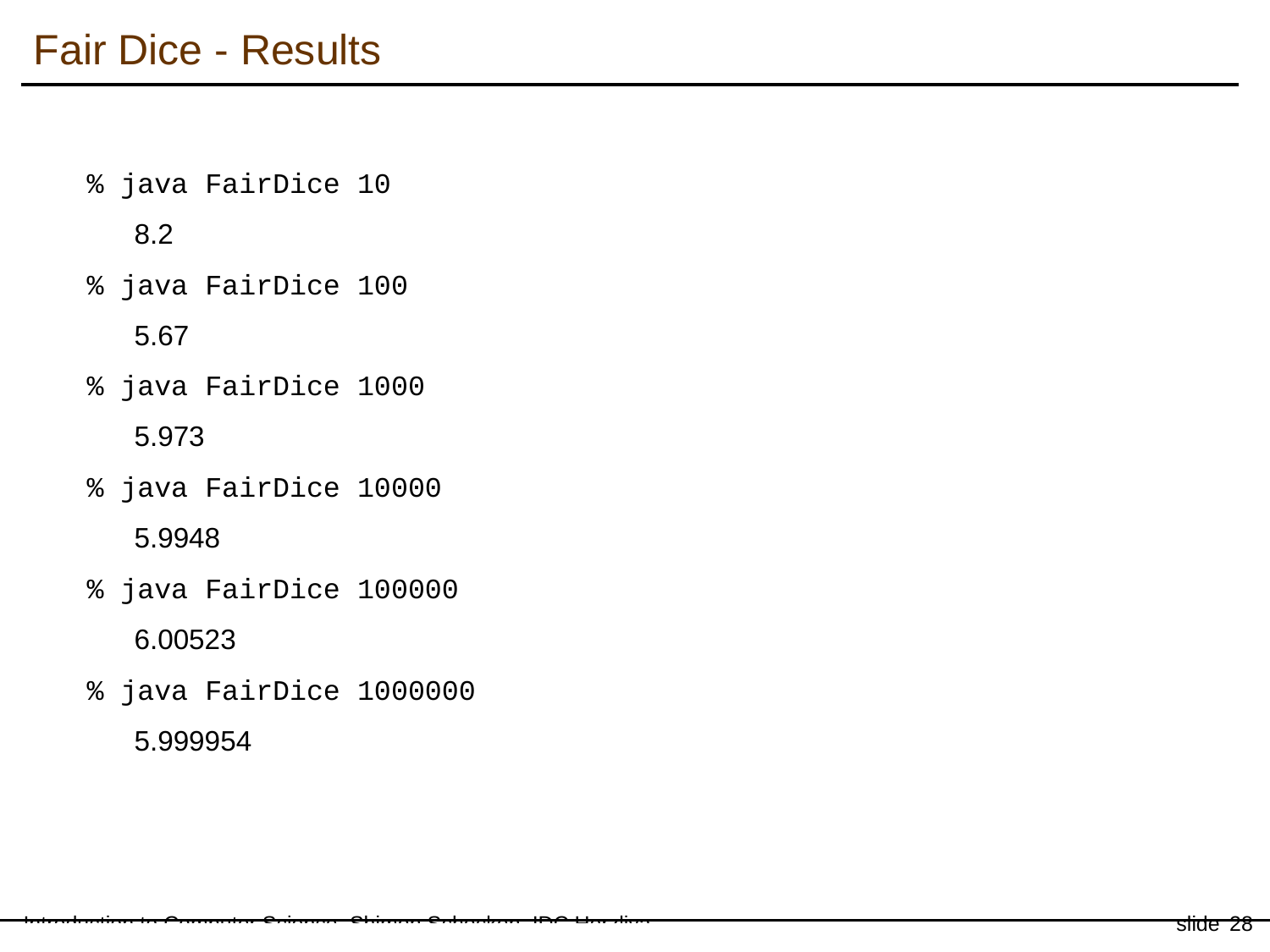

Fair Dice - Results

% java FairDice 10
	8.2
% java FairDice 100
	5.67
% java FairDice 1000
	5.973
% java FairDice 10000
	5.9948
% java FairDice 100000
	6.00523
% java FairDice 1000000
	5.999954